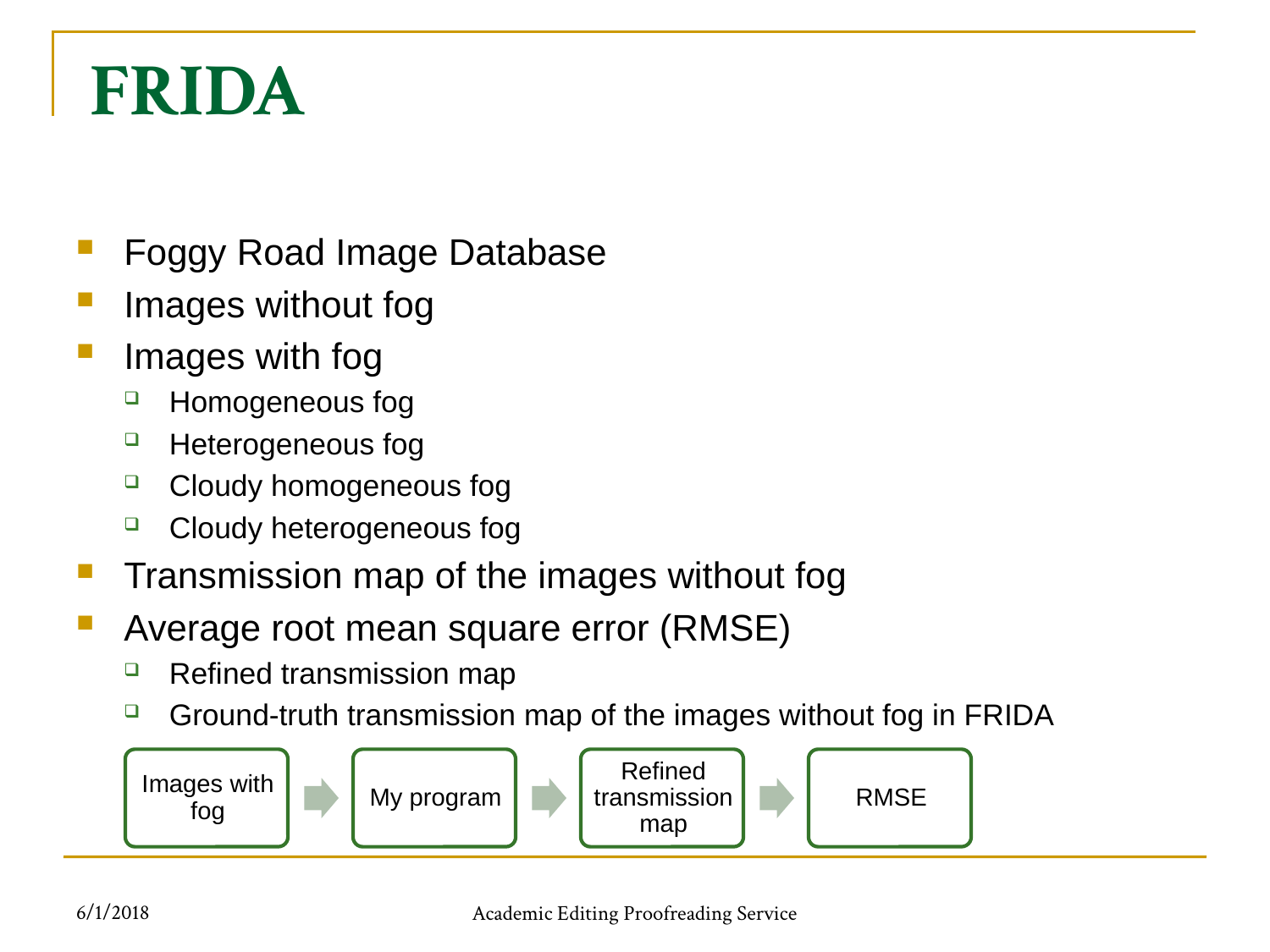

FRIDA
Foggy Road Image Database
Images without fog
Images with fog
Homogeneous fog
Heterogeneous fog
Cloudy homogeneous fog
Cloudy heterogeneous fog
Transmission map of the images without fog
Average root mean square error (RMSE)
Refined transmission map
Ground-truth transmission map of the images without fog in FRIDA
Images with fog

My program

Refined transmission map

RMSE
6/1/2018
Academic Editing Proofreading Service